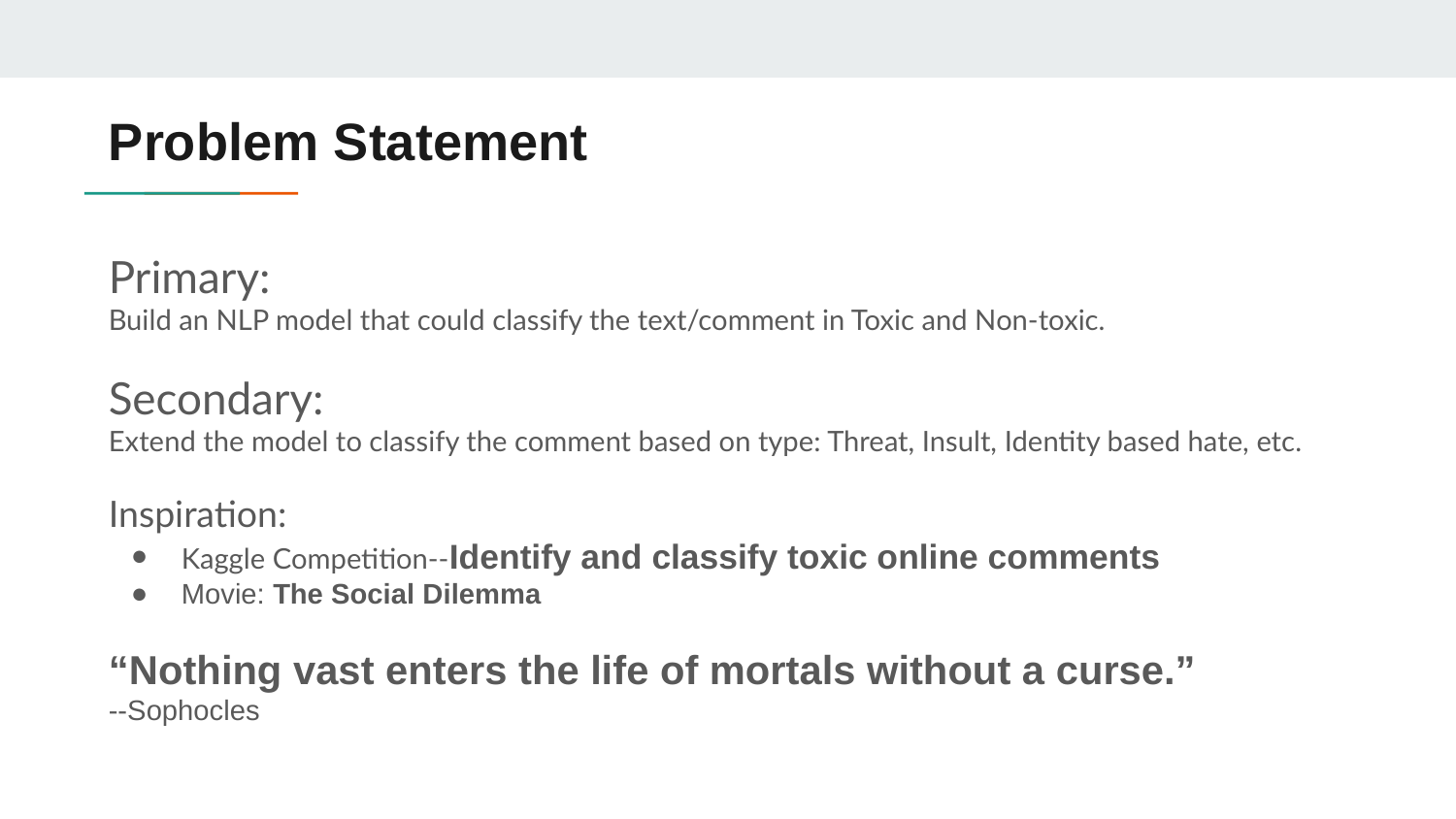

# Problem Statement
Primary:
Build an NLP model that could classify the text/comment in Toxic and Non-toxic.

Secondary:
Extend the model to classify the comment based on type: Threat, Insult, Identity based hate, etc.

Inspiration:
Kaggle Competition--Identify and classify toxic online comments
Movie: The Social Dilemma

“Nothing vast enters the life of mortals without a curse.”
--Sophocles